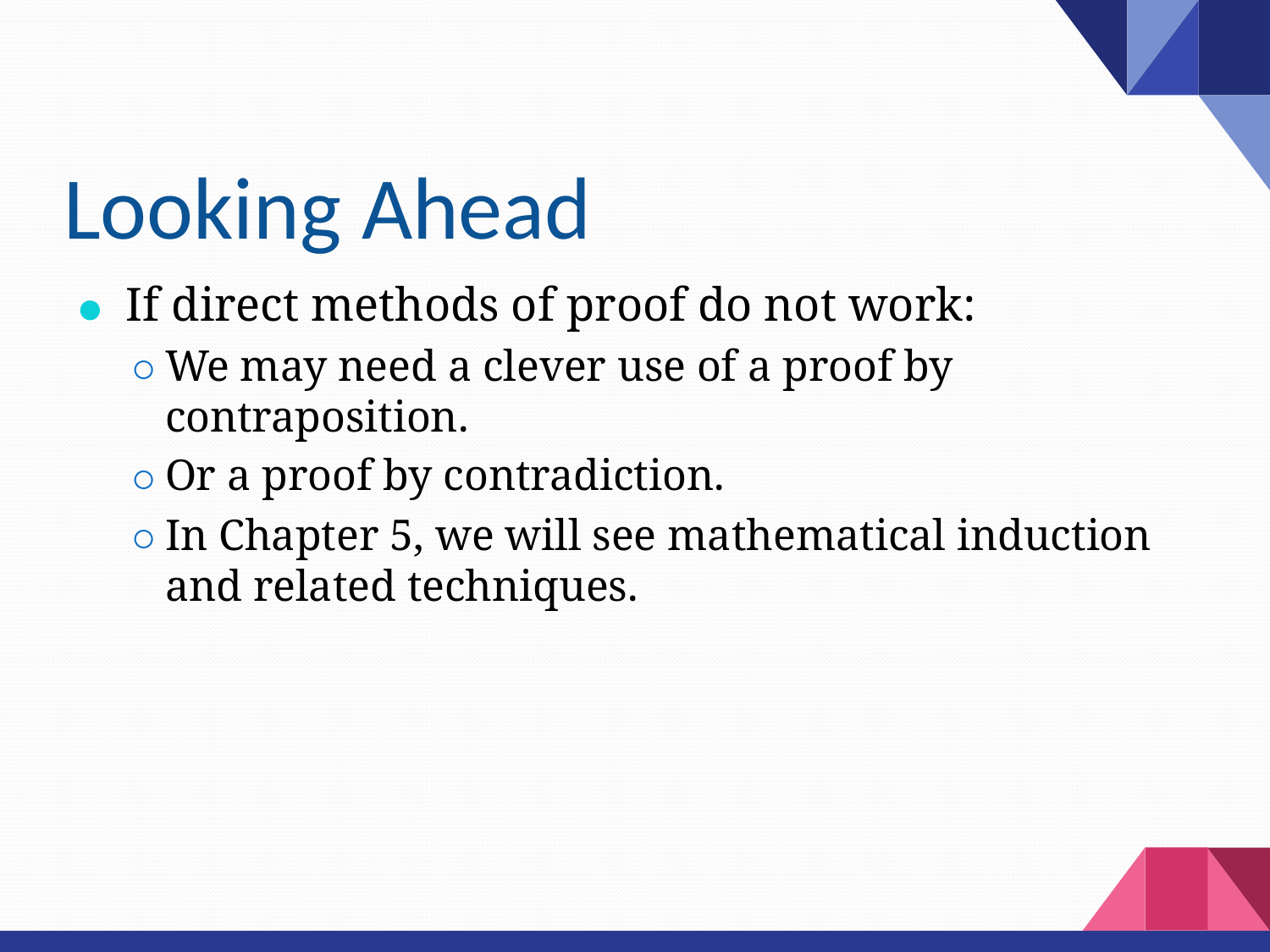

# Looking Ahead
 If direct methods of proof do not work:
We may need a clever use of a proof by contraposition.
Or a proof by contradiction.
In Chapter 5, we will see mathematical induction and related techniques.